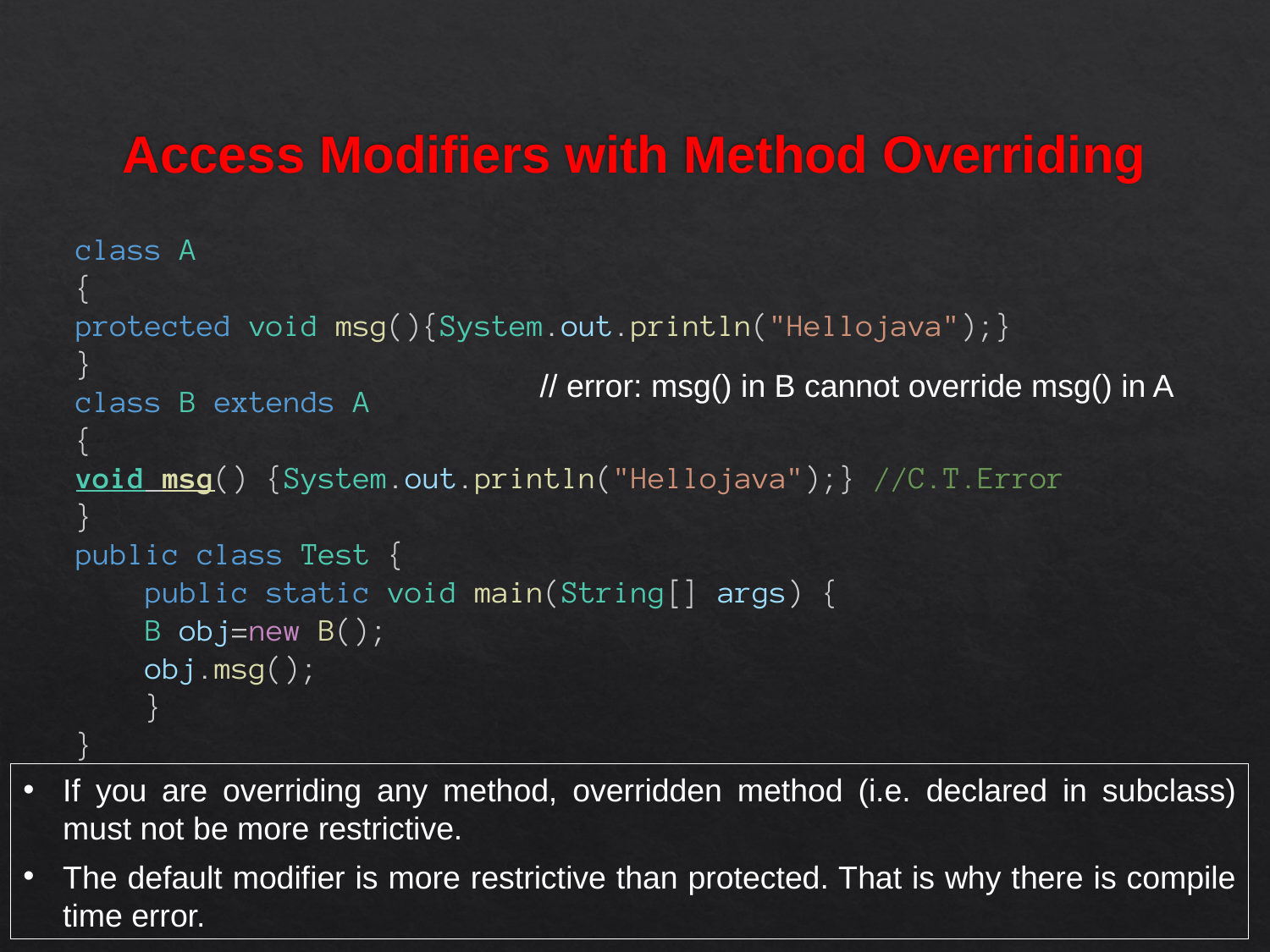

# Access Modifiers with Method Overriding
class A
{
protected void msg(){System.out.println("Hellojava");}
}
class B extends A
{
void msg() {System.out.println("Hellojava");} //C.T.Error
}
public class Test {
    public static void main(String[] args) {
    B obj=new B();
    obj.msg();
    }
}
 // error: msg() in B cannot override msg() in A
If you are overriding any method, overridden method (i.e. declared in subclass) must not be more restrictive.
The default modifier is more restrictive than protected. That is why there is compile time error.